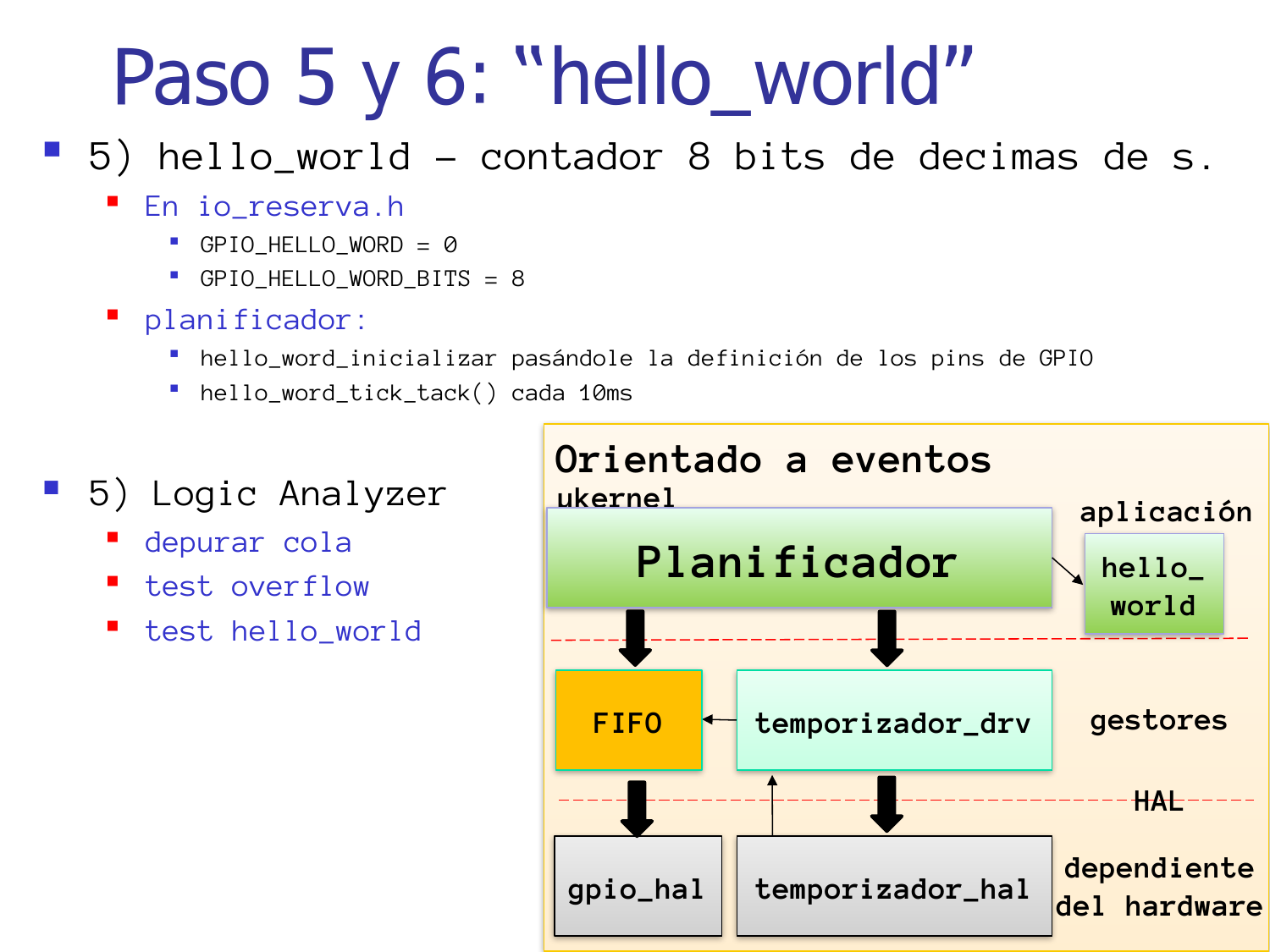

# Paso 5 y 6: “hello_world”
5) hello_world - contador 8 bits de decimas de s.
En io_reserva.h
GPIO_HELLO_WORD = 0
GPIO_HELLO_WORD_BITS = 8
planificador:
hello_word_inicializar pasándole la definición de los pins de GPIO
hello_word_tick_tack() cada 10ms

5) Logic Analyzer
depurar cola
test overflow
test hello_world
Orientado a eventos
µkernel
aplicación
Planificador

gestores
temporizador_drv
FIFO
HAL

dependiente
del hardware
gpio_hal
temporizador_hal
hello_world
19